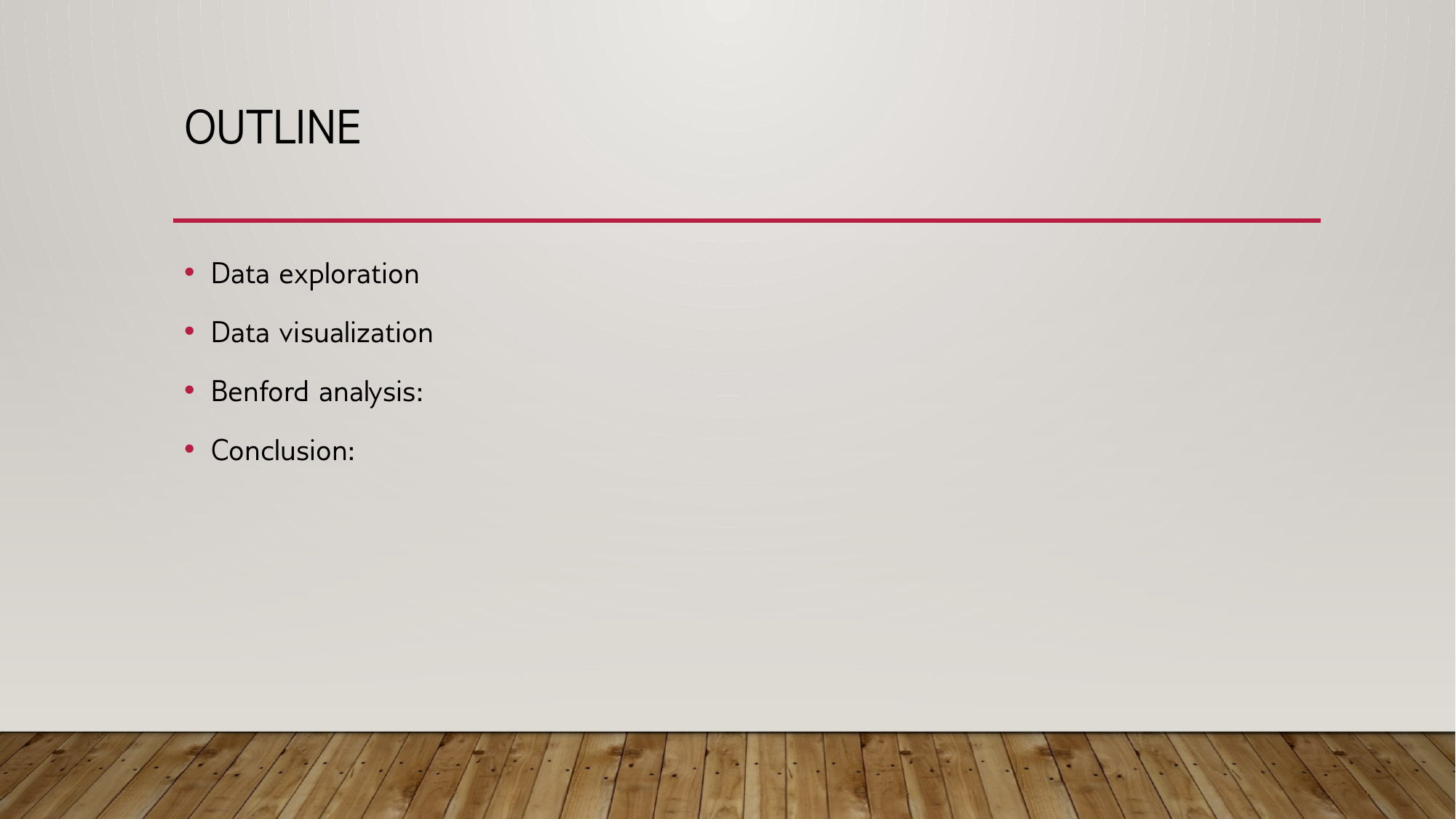

# Outline
Data exploration
Data visualization
Benford analysis:
Conclusion: